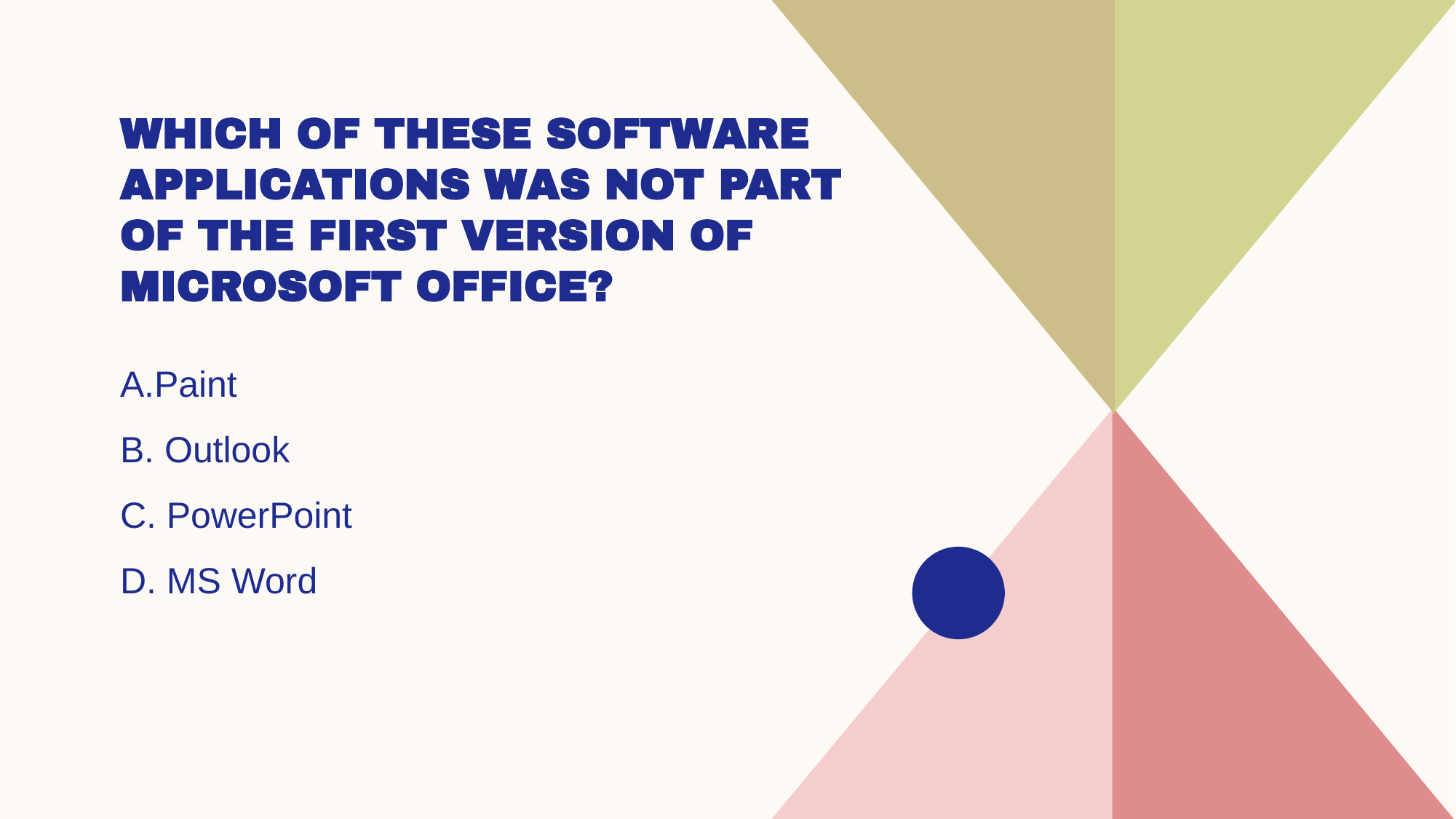

# Which of these software applications was not part of the first version of Microsoft Office?
A.Paint
B. Outlook
C. PowerPoint
D. MS Word